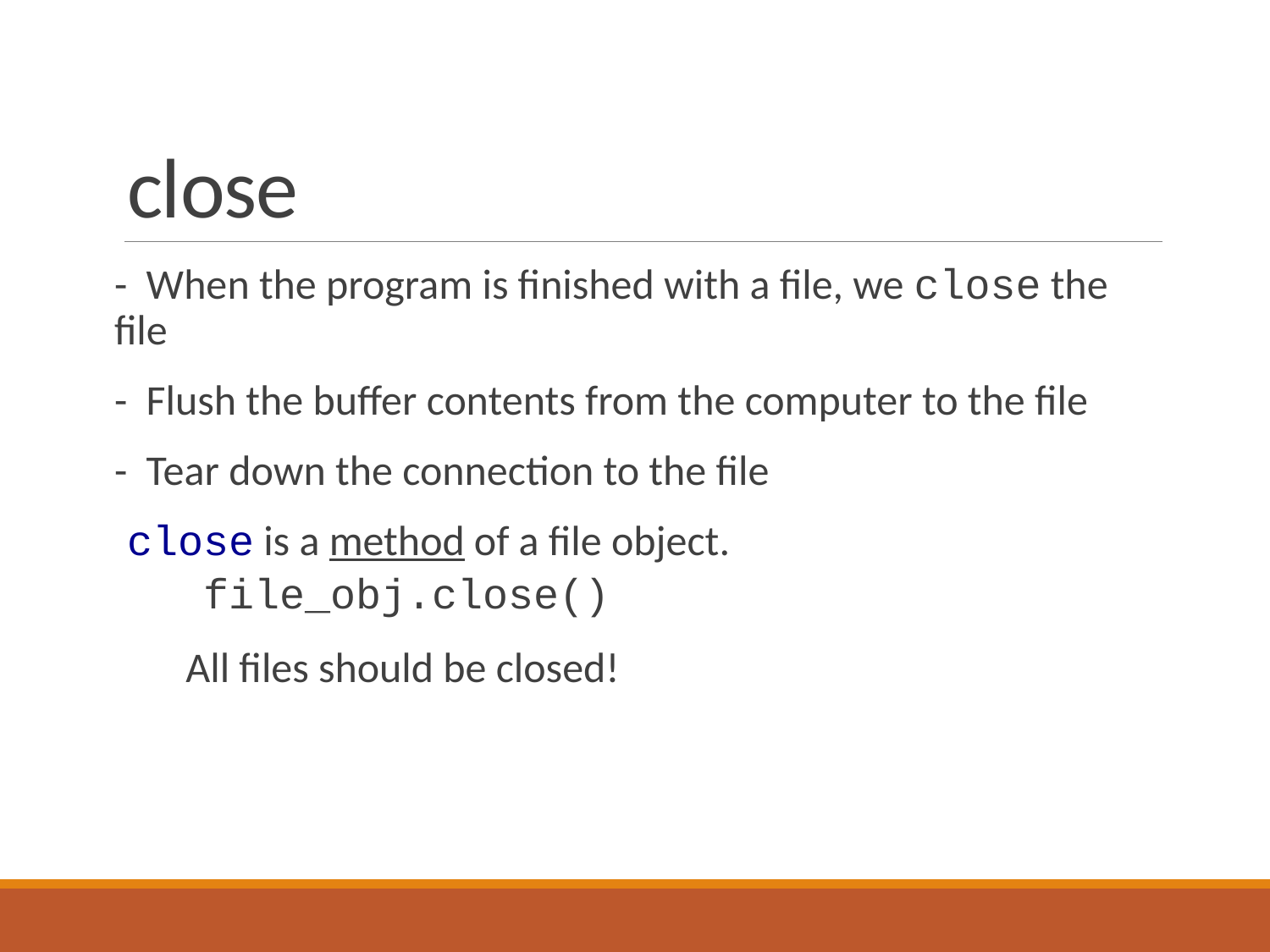

# close
-  When the program is finished with a file, we close the file
-  Flush the buffer contents from the computer to the file
-  Tear down the connection to the file
close is a method of a file object.
 file_obj.close()
All files should be closed!